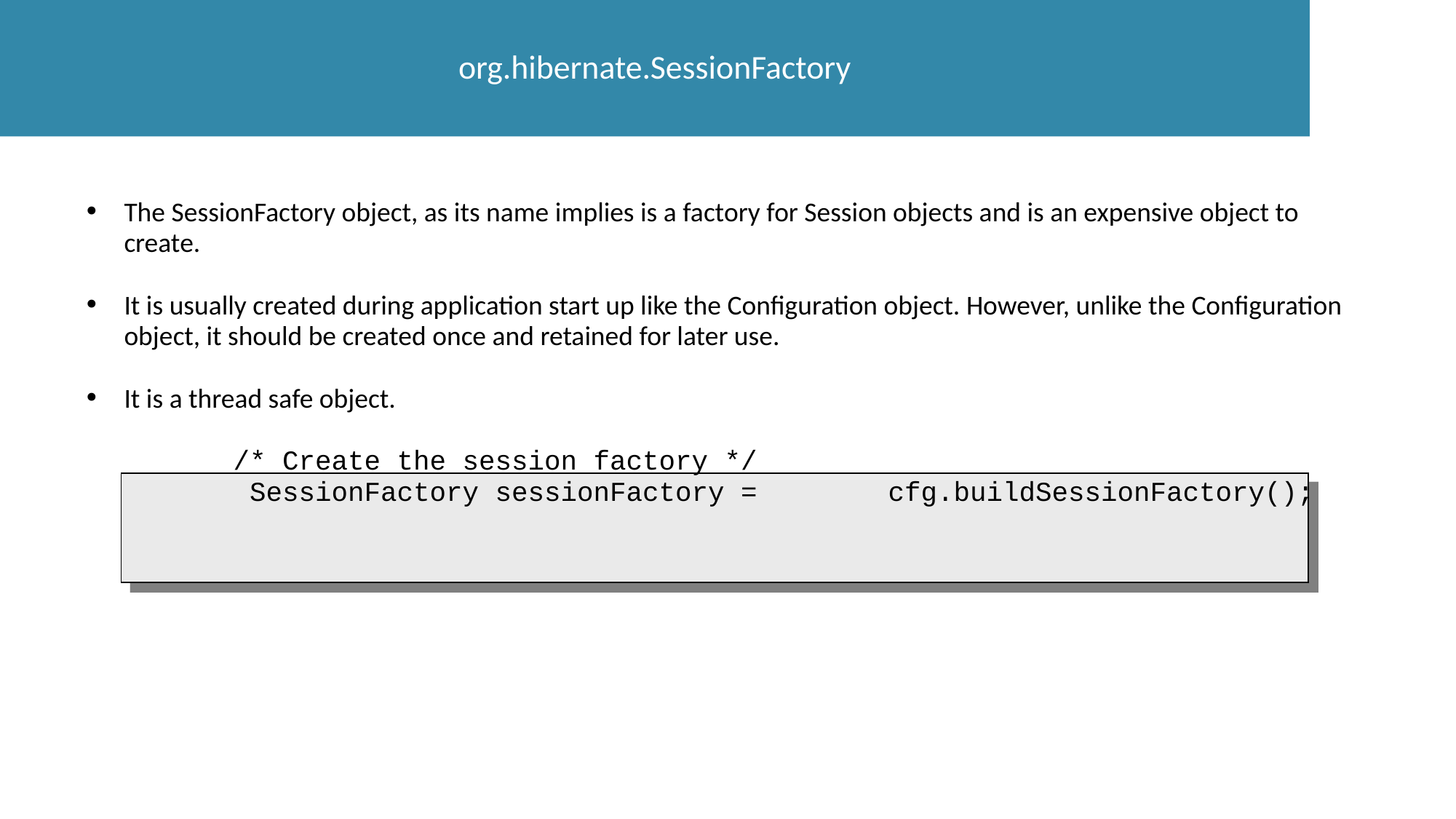

org.hibernate.SessionFactory
The SessionFactory object, as its name implies is a factory for Session objects and is an expensive object to create.

It is usually created during application start up like the Configuration object. However, unlike the Configuration object, it should be created once and retained for later use.

It is a thread safe object.

		/* Create the session factory */
  		 SessionFactory sessionFactory = 		cfg.buildSessionFactory();